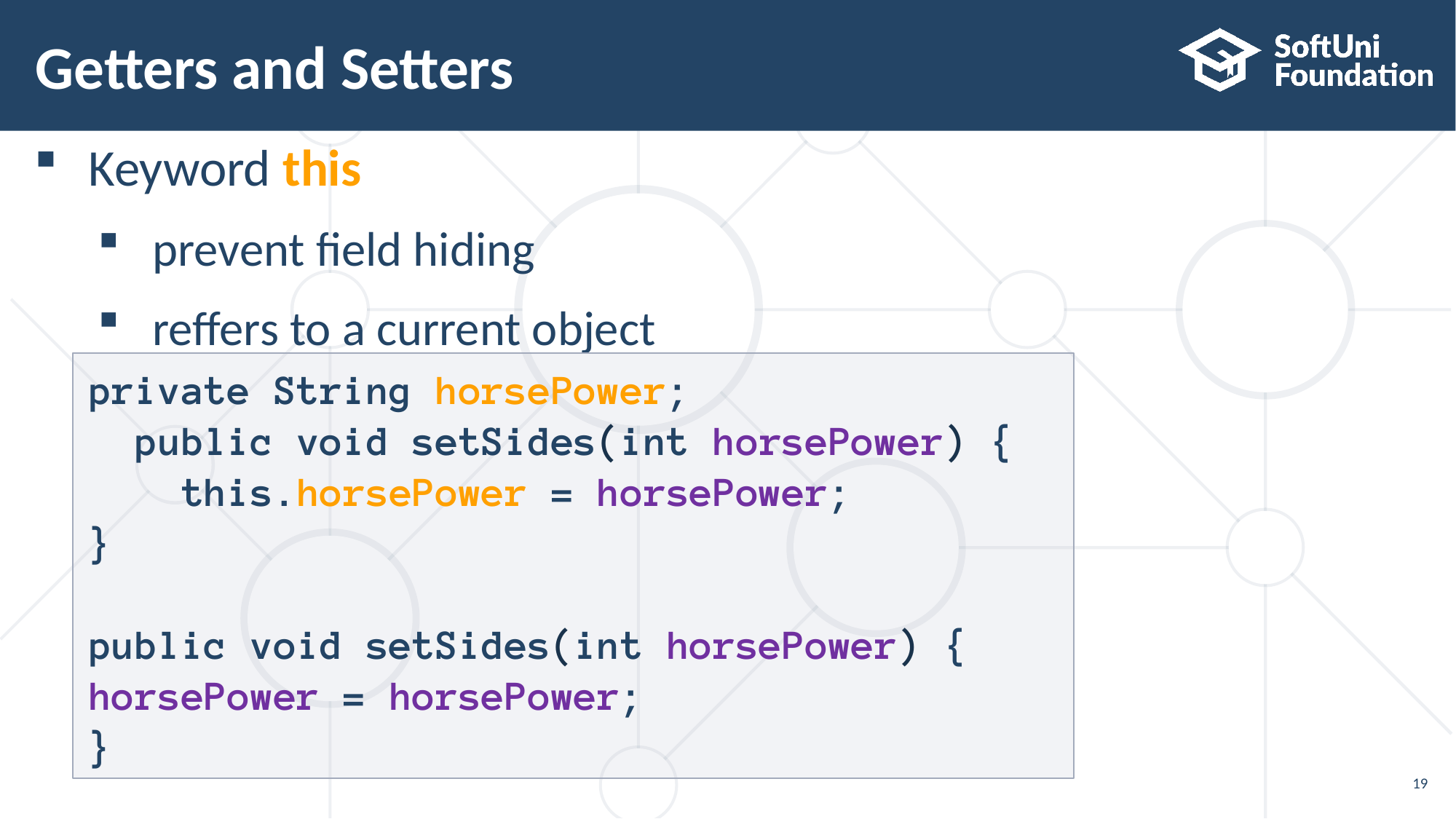

# Getters and Setters
Keyword this
prevent field hiding
reffers to a current object

private String horsePower;
  public void setSides(int horsePower) {
    this.horsePower = horsePower;
}

public void setSides(int horsePower) {
horsePower = horsePower;
}
19